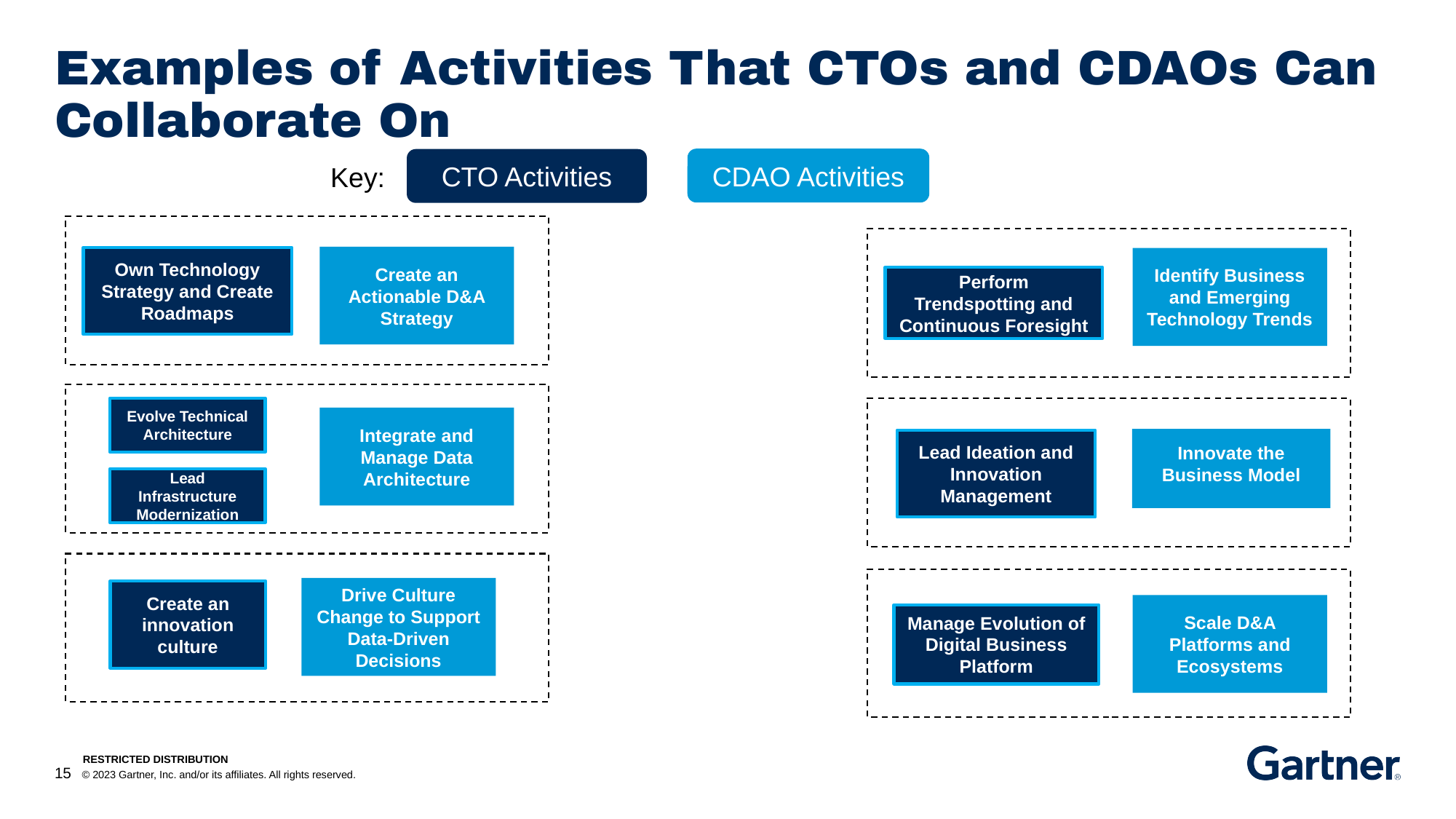

# Examples of Activities That CTOs and CDAOs Can Collaborate On
CDAO Activities
CTO Activities
Key:

Create an Actionable D&A Strategy
Own Technology Strategy and Create Roadmaps
Identify Business and Emerging Technology Trends
Perform Trendspotting and Continuous Foresight

Evolve Technical Architecture

Integrate and Manage Data Architecture

Innovate the Business Model

Lead Ideation and Innovation Management
Lead Infrastructure Modernization

Drive Culture Change to Support Data-Driven Decisions
Create an innovation culture
Scale D&A Platforms and Ecosystems
Manage Evolution of Digital Business Platform